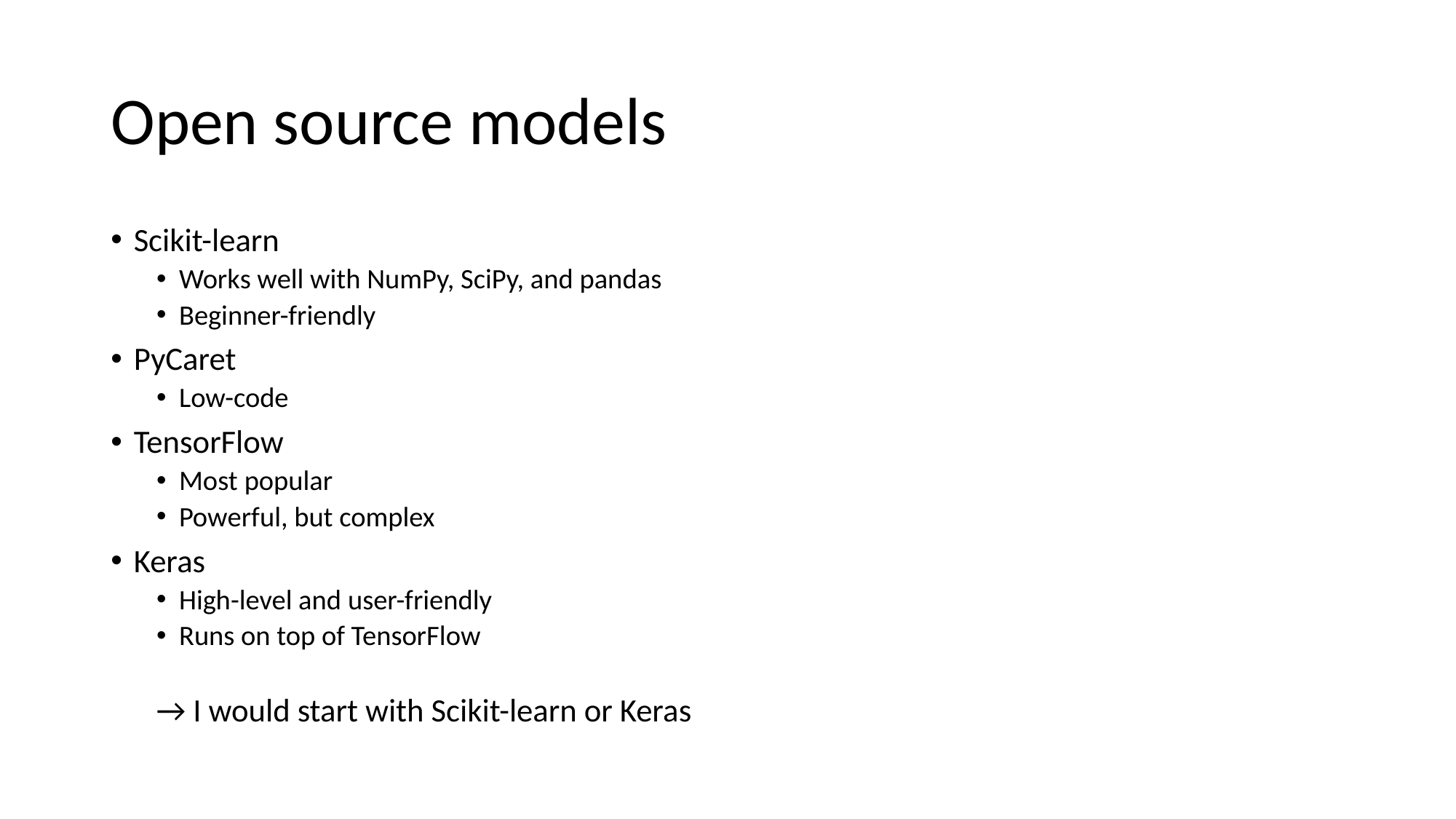

# Open source models
Scikit-learn
Works well with NumPy, SciPy, and pandas
Beginner-friendly
PyCaret
Low-code
TensorFlow
Most popular
Powerful, but complex
Keras
High-level and user-friendly
Runs on top of TensorFlow

→ I would start with Scikit-learn or Keras